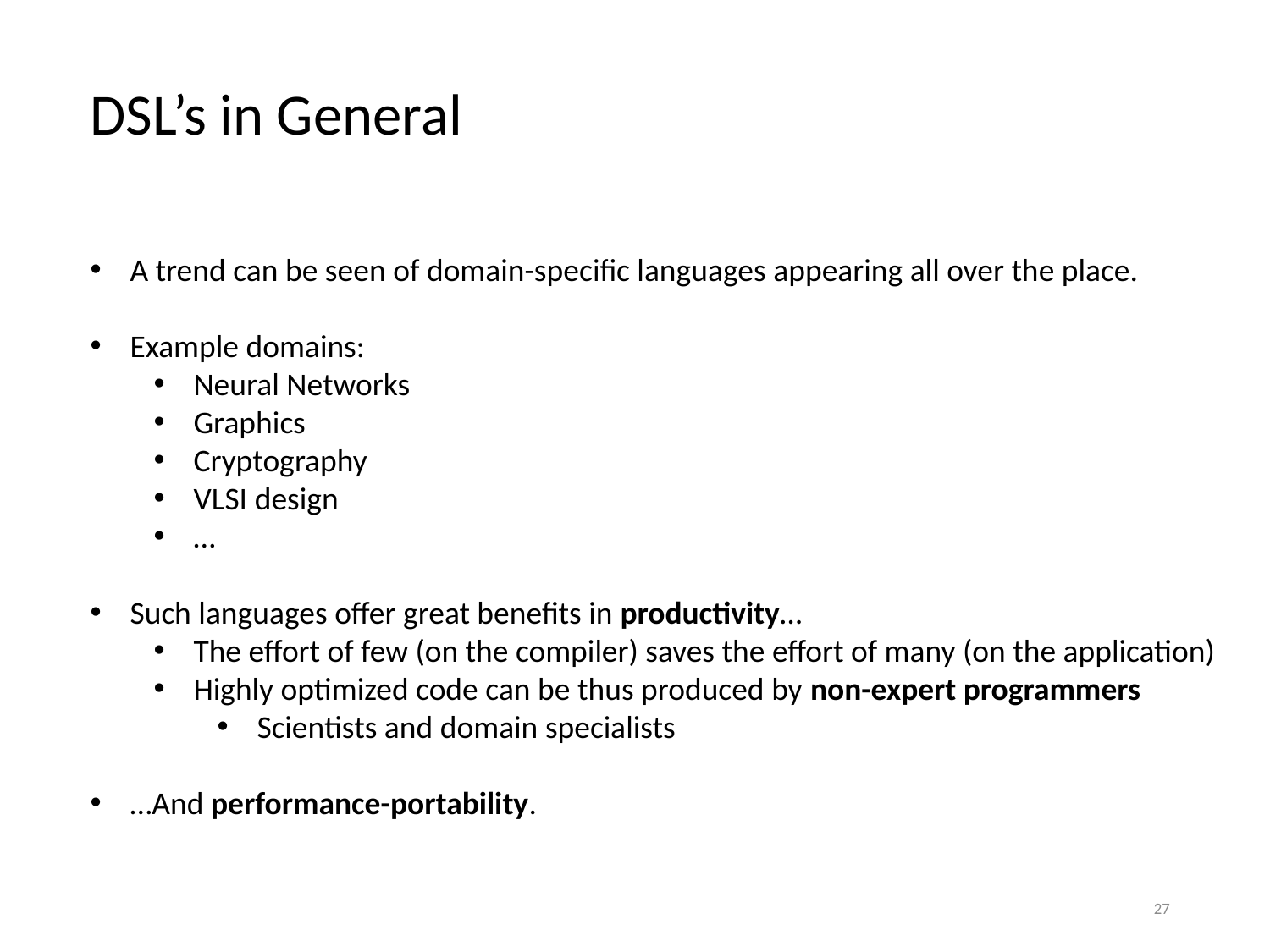

# DSL’s in General
A trend can be seen of domain-specific languages appearing all over the place.

Example domains:
Neural Networks
Graphics
Cryptography
VLSI design
…

Such languages offer great benefits in productivity…
The effort of few (on the compiler) saves the effort of many (on the application)
Highly optimized code can be thus produced by non-expert programmers
Scientists and domain specialists

…And performance-portability.

27